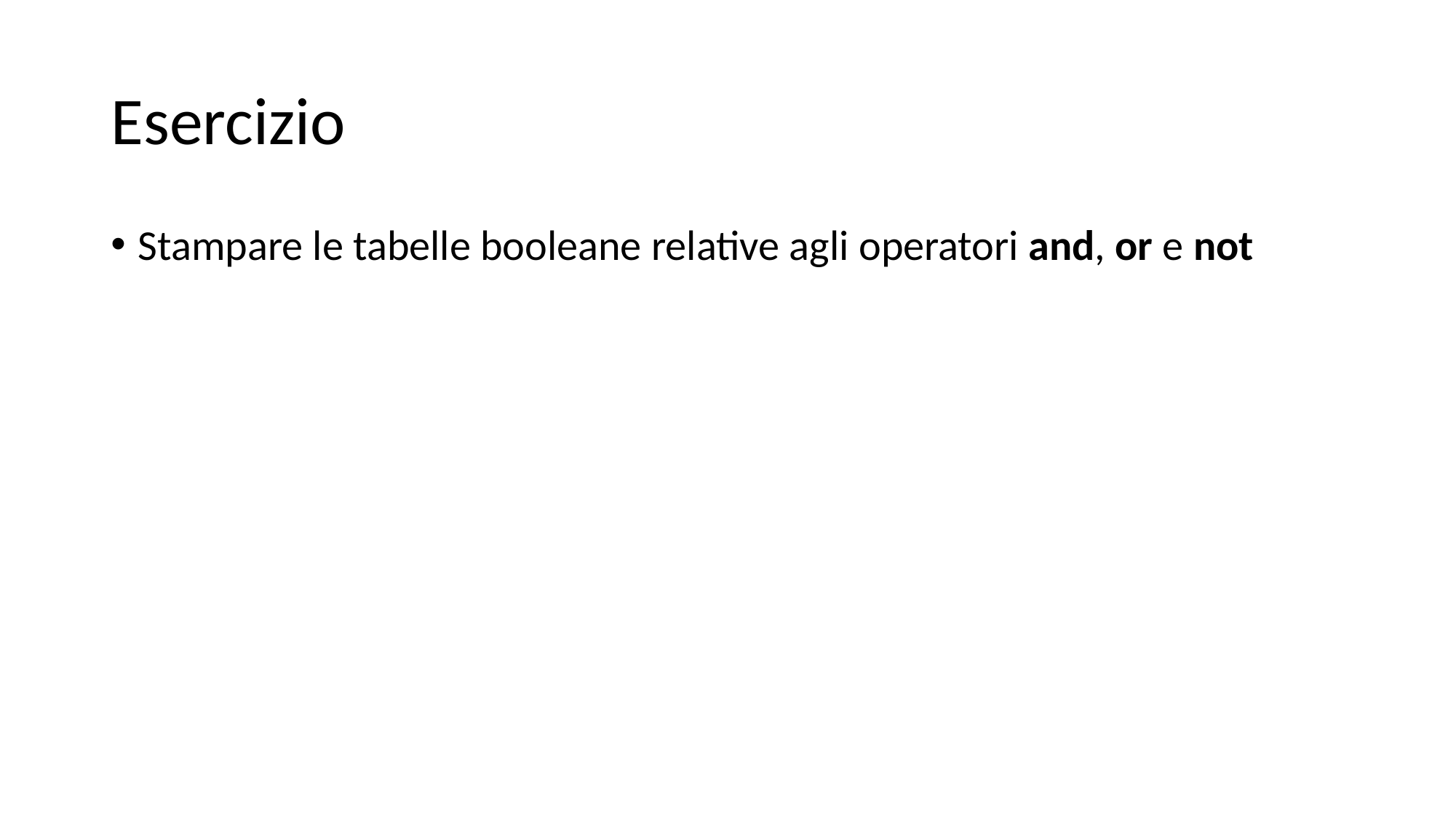

# Esercizio
Stampare le tabelle booleane relative agli operatori and, or e not